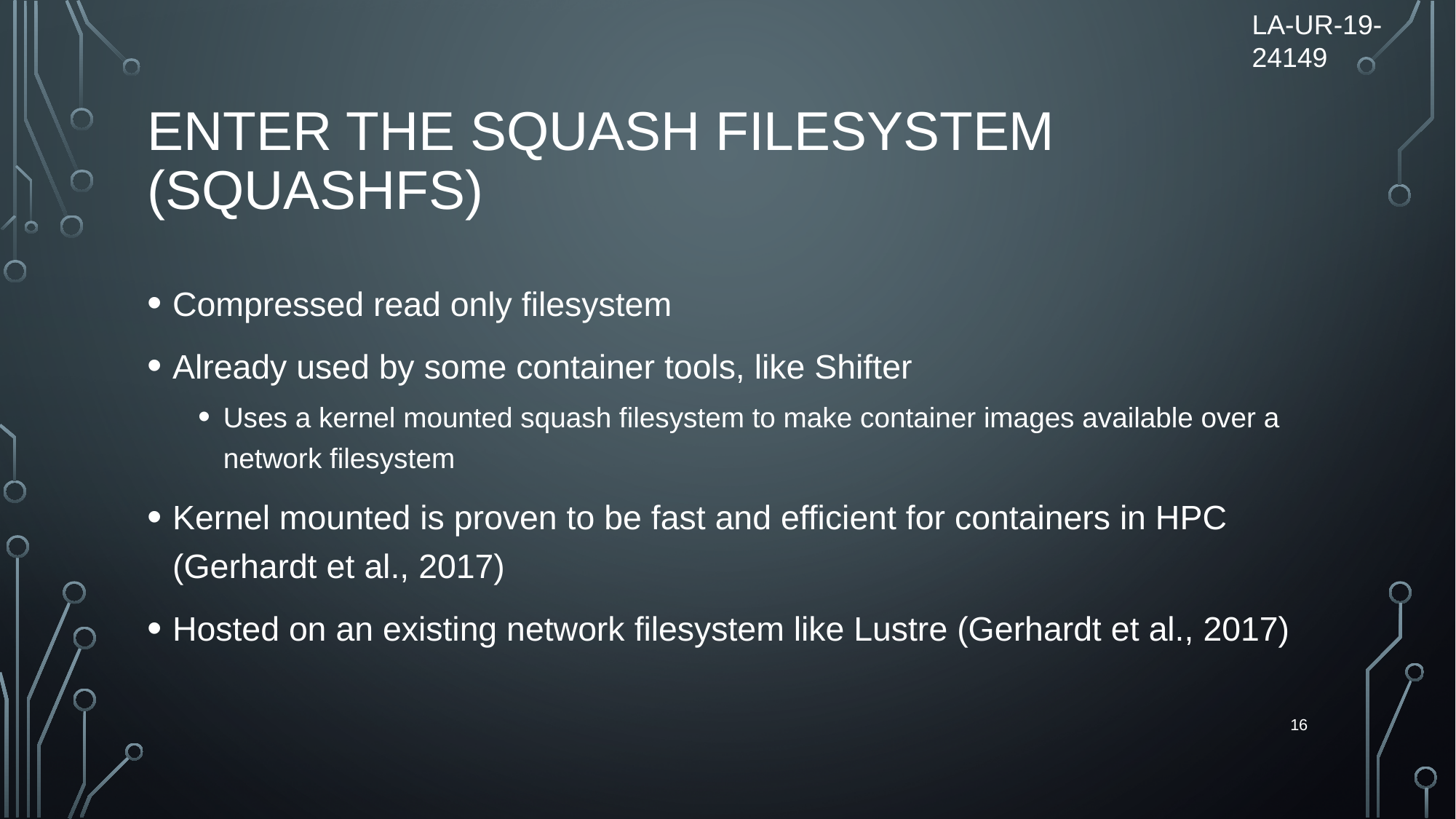

LA-UR-19-24149
# Enter The squash filesystem (squashfs)
Compressed read only filesystem
Already used by some container tools, like Shifter
Uses a kernel mounted squash filesystem to make container images available over a network filesystem
Kernel mounted is proven to be fast and efficient for containers in HPC (Gerhardt et al., 2017)
Hosted on an existing network filesystem like Lustre (Gerhardt et al., 2017)
16